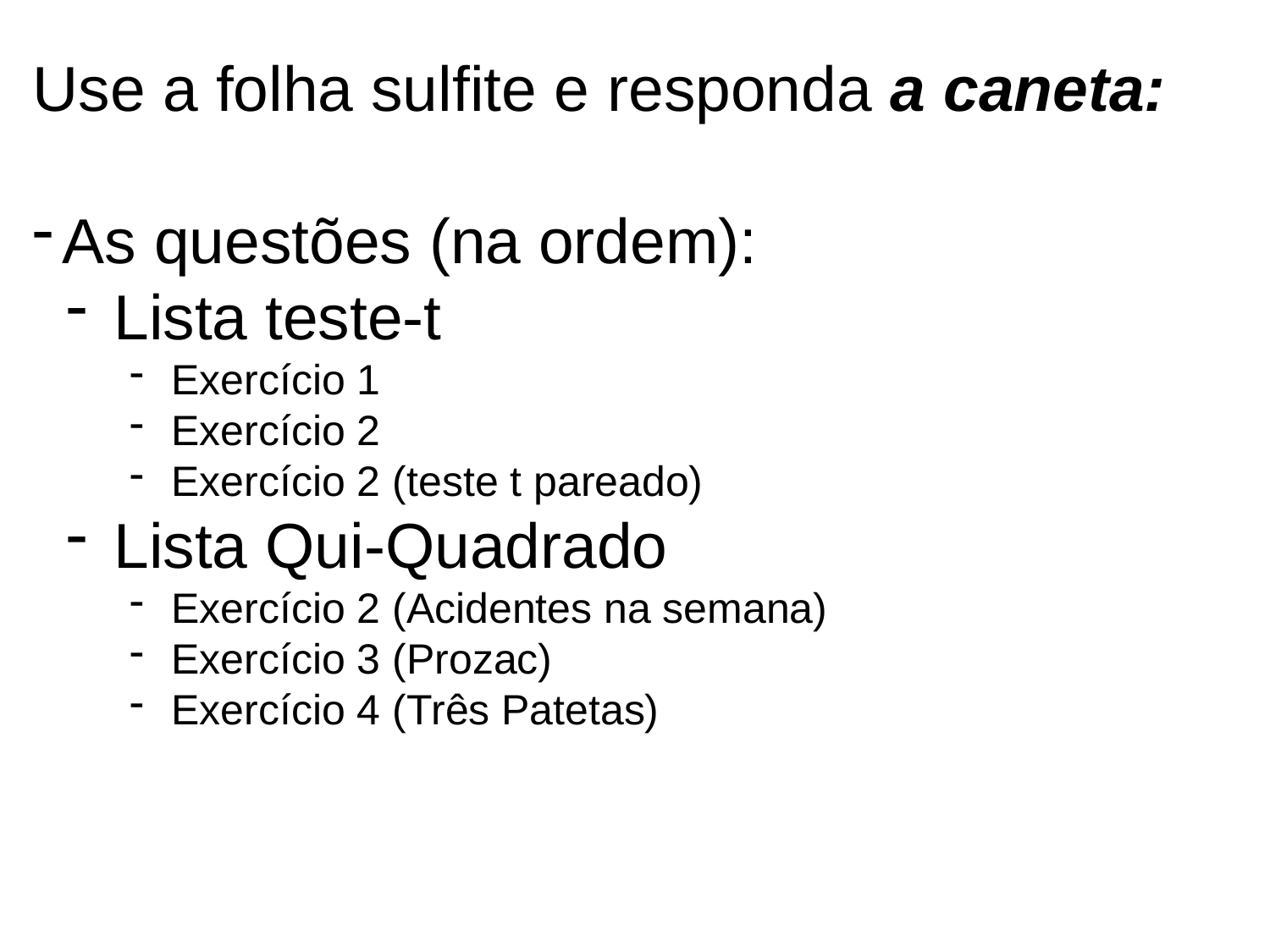

Use a folha sulfite e responda a caneta:

As questões (na ordem):
 Lista teste-t
 Exercício 1
 Exercício 2
 Exercício 2 (teste t pareado)
 Lista Qui-Quadrado
 Exercício 2 (Acidentes na semana)
 Exercício 3 (Prozac)
 Exercício 4 (Três Patetas)